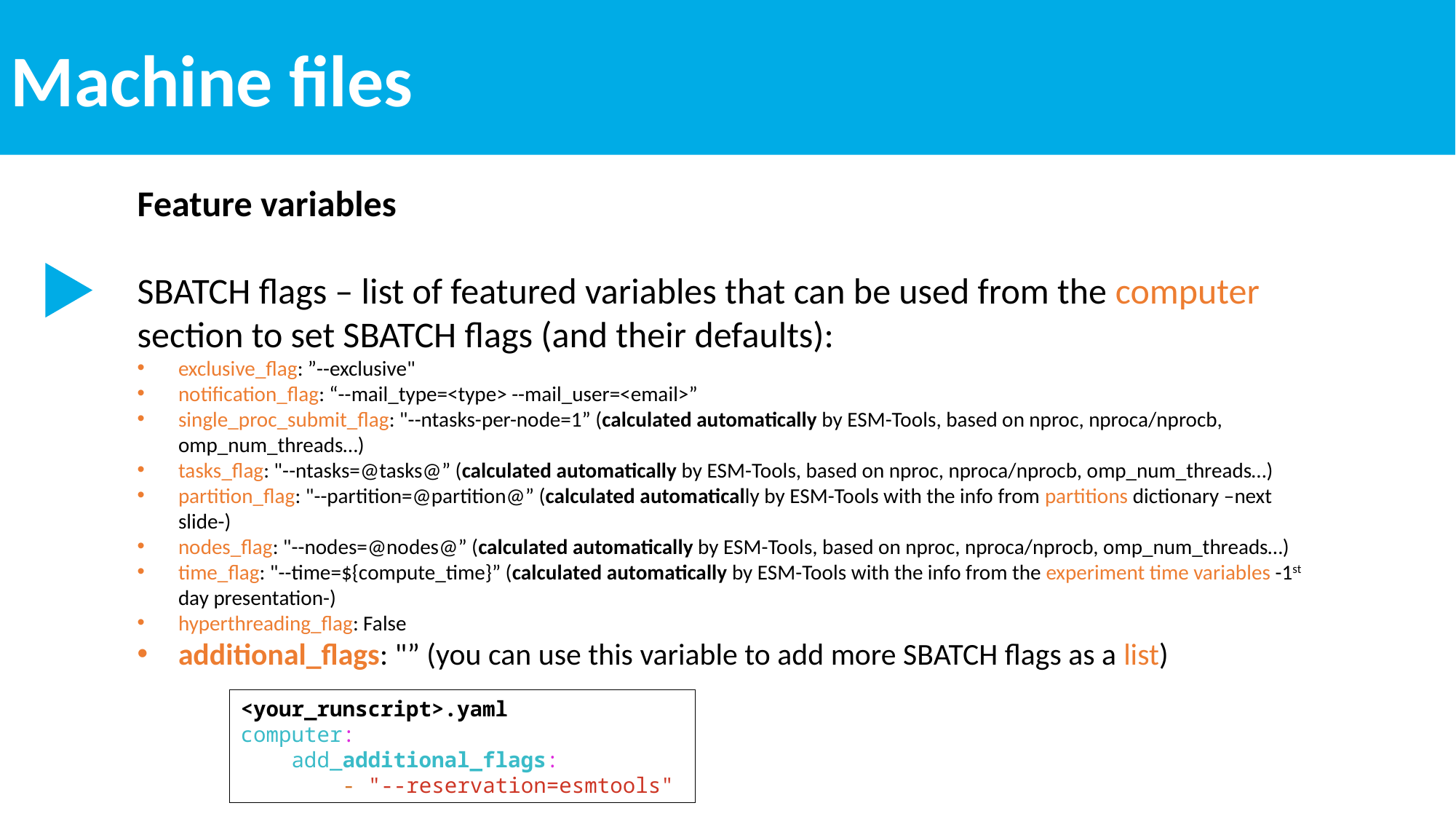

Machine files
Feature variables

SBATCH flags – list of featured variables that can be used from the computer section to set SBATCH flags (and their defaults):
exclusive_flag: ”--exclusive"
notification_flag: “--mail_type=<type> --mail_user=<email>”
single_proc_submit_flag: "--ntasks-per-node=1” (calculated automatically by ESM-Tools, based on nproc, nproca/nprocb, omp_num_threads…)
tasks_flag: "--ntasks=@tasks@” (calculated automatically by ESM-Tools, based on nproc, nproca/nprocb, omp_num_threads…)
partition_flag: "--partition=@partition@” (calculated automatically by ESM-Tools with the info from partitions dictionary –next slide-)
nodes_flag: "--nodes=@nodes@” (calculated automatically by ESM-Tools, based on nproc, nproca/nprocb, omp_num_threads…)
time_flag: "--time=${compute_time}” (calculated automatically by ESM-Tools with the info from the experiment time variables -1st day presentation-)
hyperthreading_flag: False
additional_flags: "” (you can use this variable to add more SBATCH flags as a list)

<your_runscript>.yaml
computer:
    add_additional_flags:
        - "--reservation=esmtools"